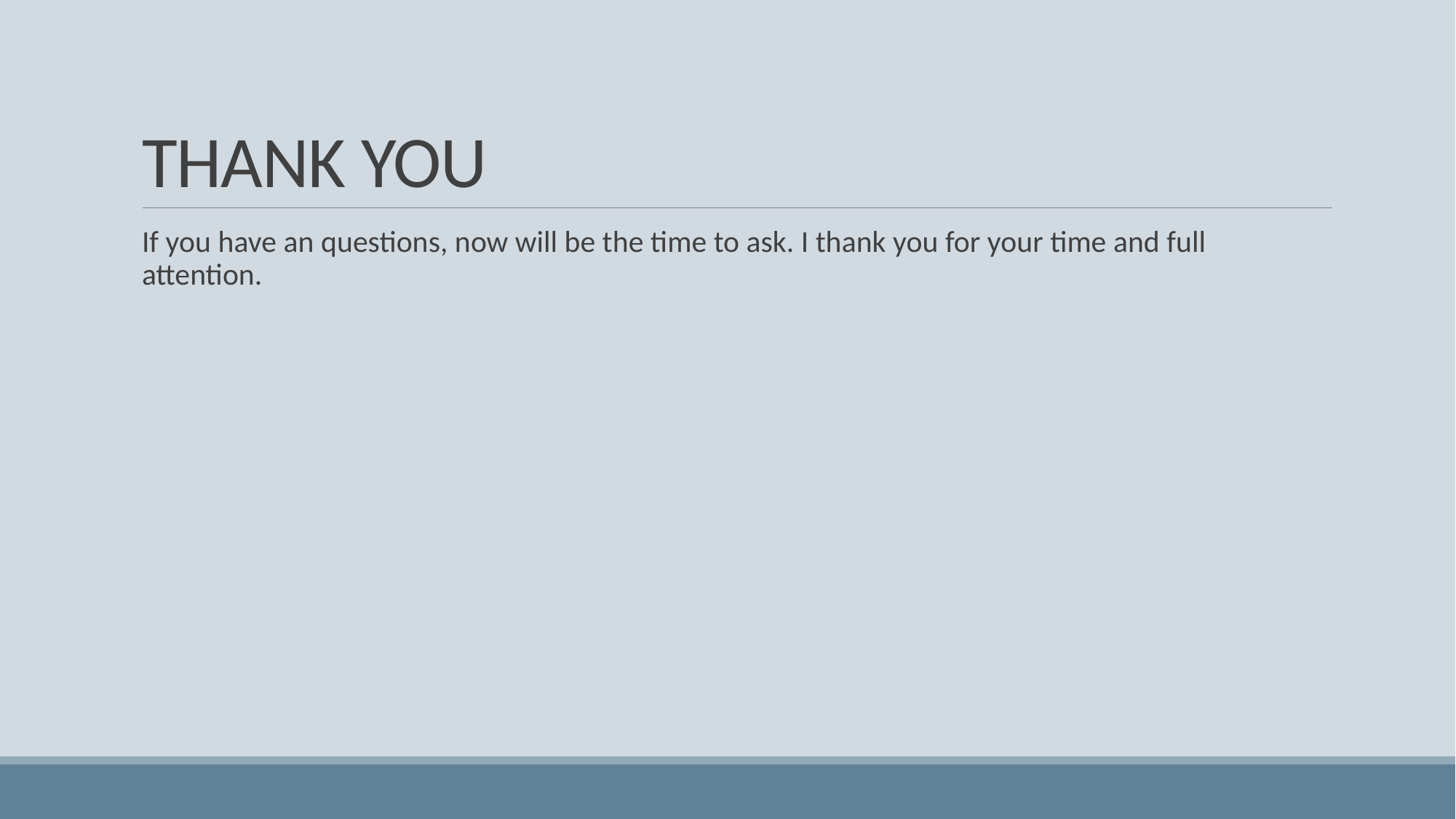

# THANK YOU
If you have an questions, now will be the time to ask. I thank you for your time and full attention.